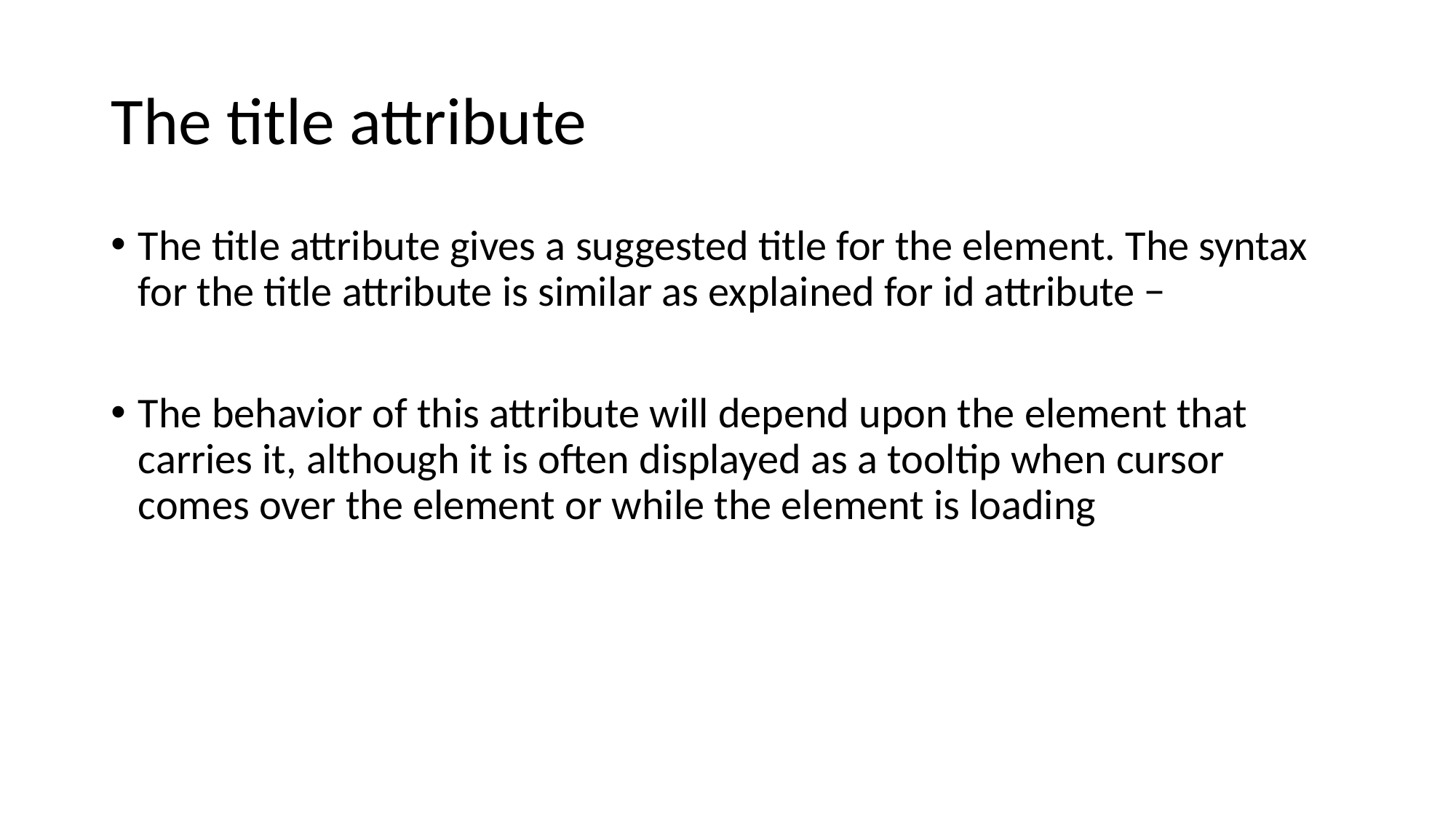

# The title attribute
The title attribute gives a suggested title for the element. The syntax for the title attribute is similar as explained for id attribute −

The behavior of this attribute will depend upon the element that carries it, although it is often displayed as a tooltip when cursor comes over the element or while the element is loading